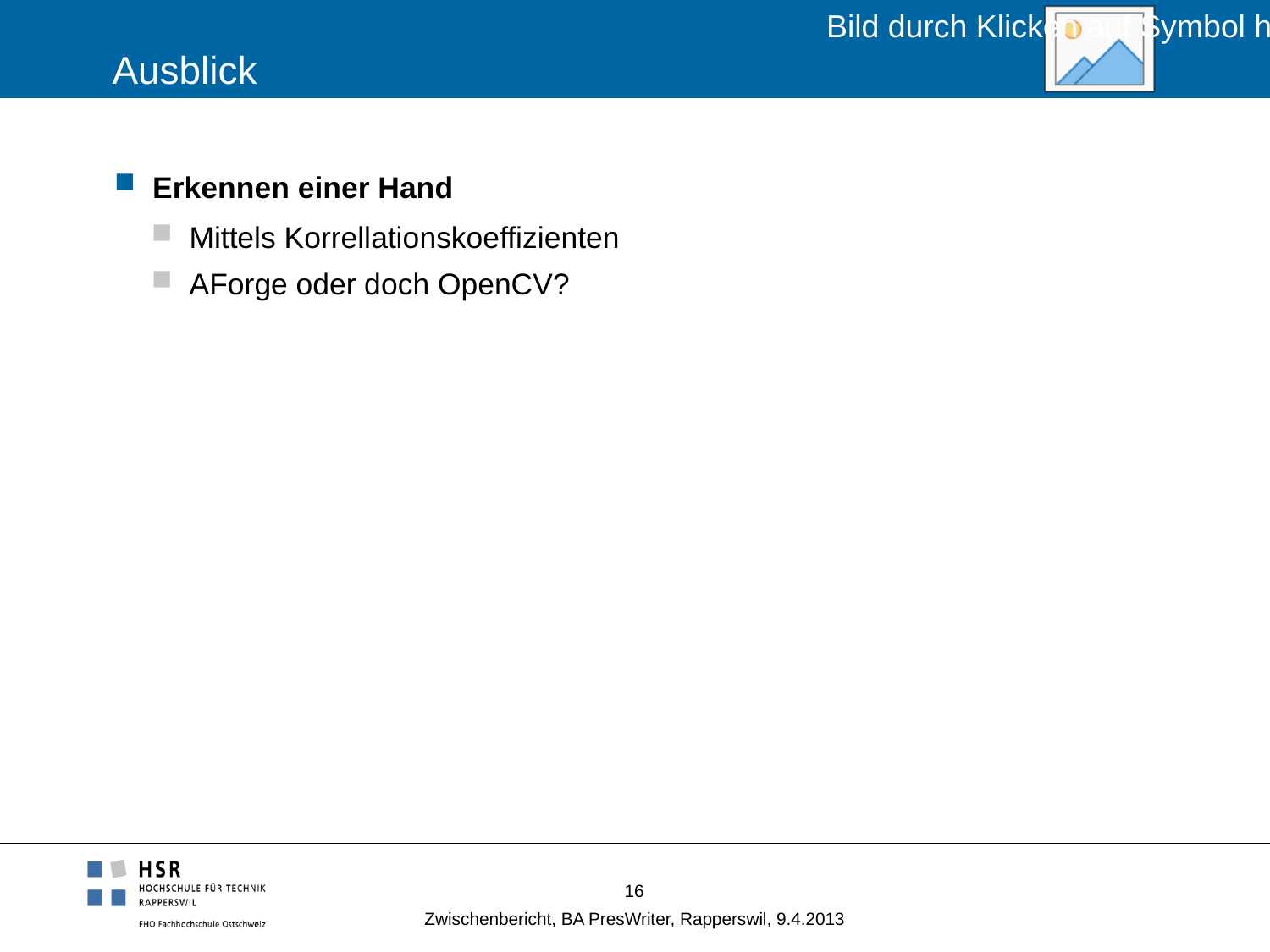

# Ausblick
Erkennen einer Hand
Mittels Korrellationskoeffizienten
AForge oder doch OpenCV?
16
Zwischenbericht, BA PresWriter, Rapperswil, 9.4.2013